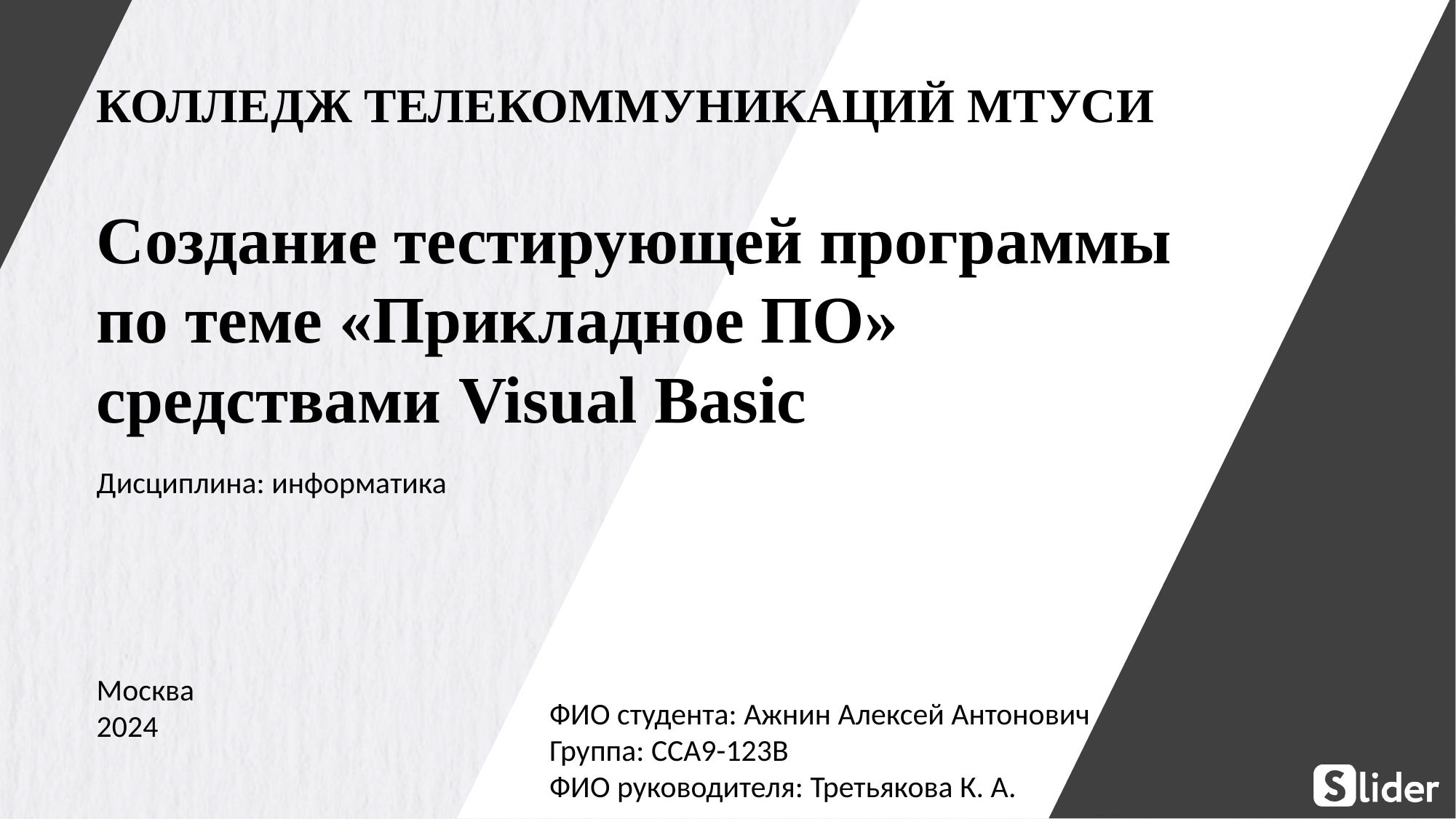

Колледж Телекоммуникаций МТУСИ
Создание тестирующей программы по теме «Прикладное ПО» средствами Visual Basic
Дисциплина: информатика
Москва
2024
ФИО студента: Ажнин Алексей Антонович
Группа: ССА9-123В
ФИО руководителя: Третьякова К. А.